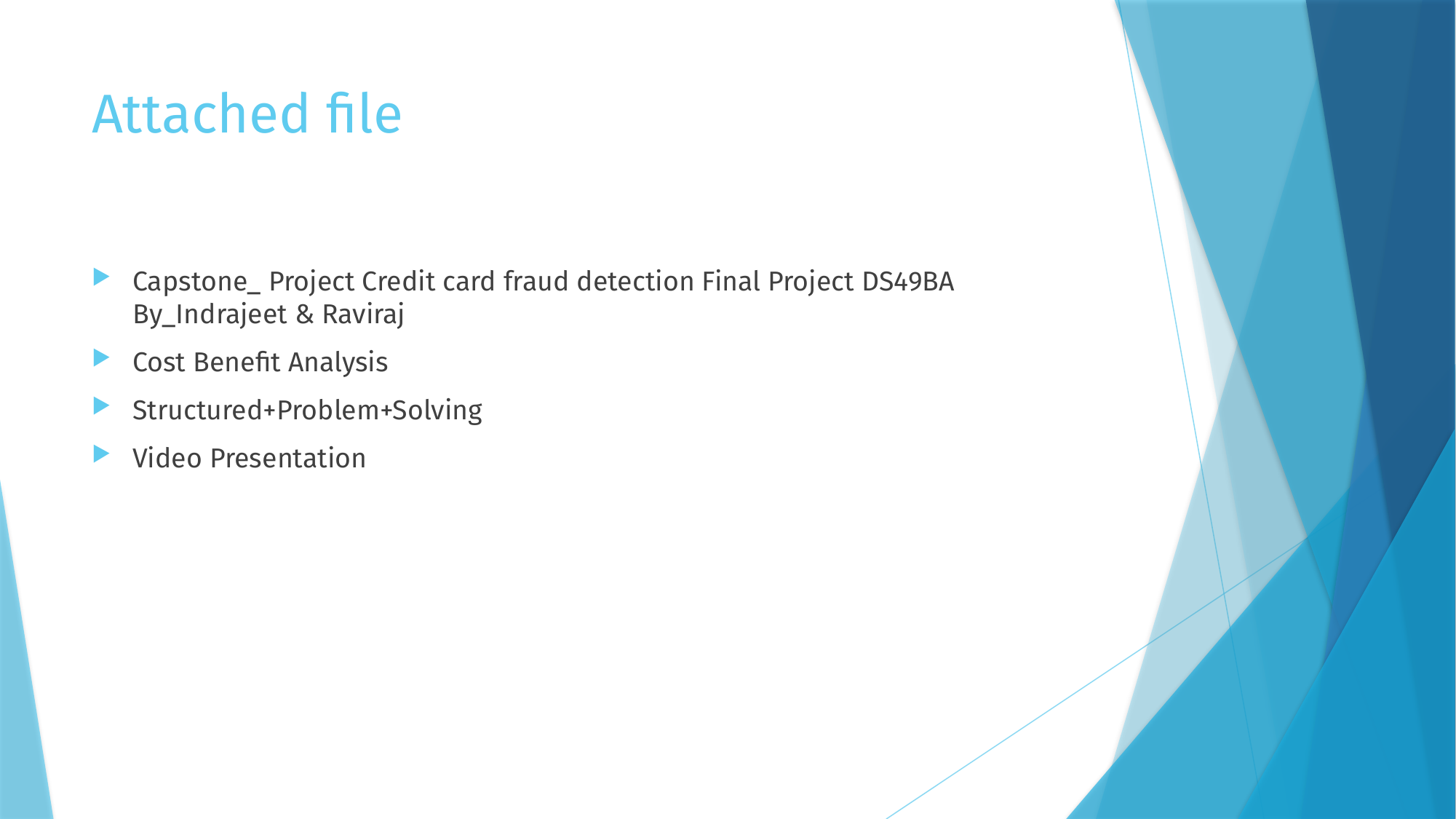

# Attached file
Capstone_ Project Credit card fraud detection Final Project DS49BA By_Indrajeet & Raviraj
Cost Benefit Analysis
Structured+Problem+Solving
Video Presentation